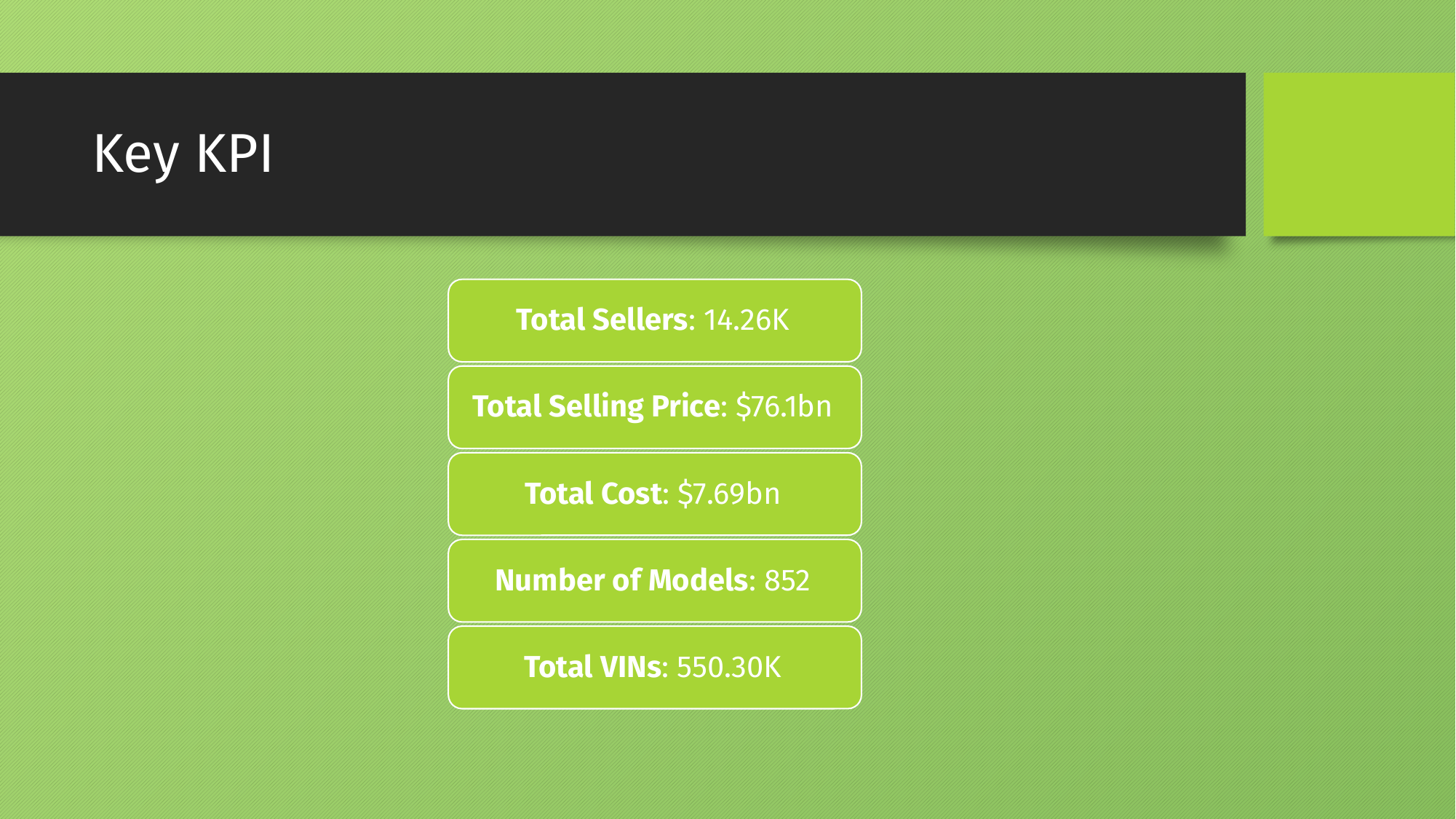

# Key KPI
Total Sellers: 14.26K
Total Selling Price: $76.1bn
Total Cost: $7.69bn
Number of Models: 852
Total VINs: 550.30K